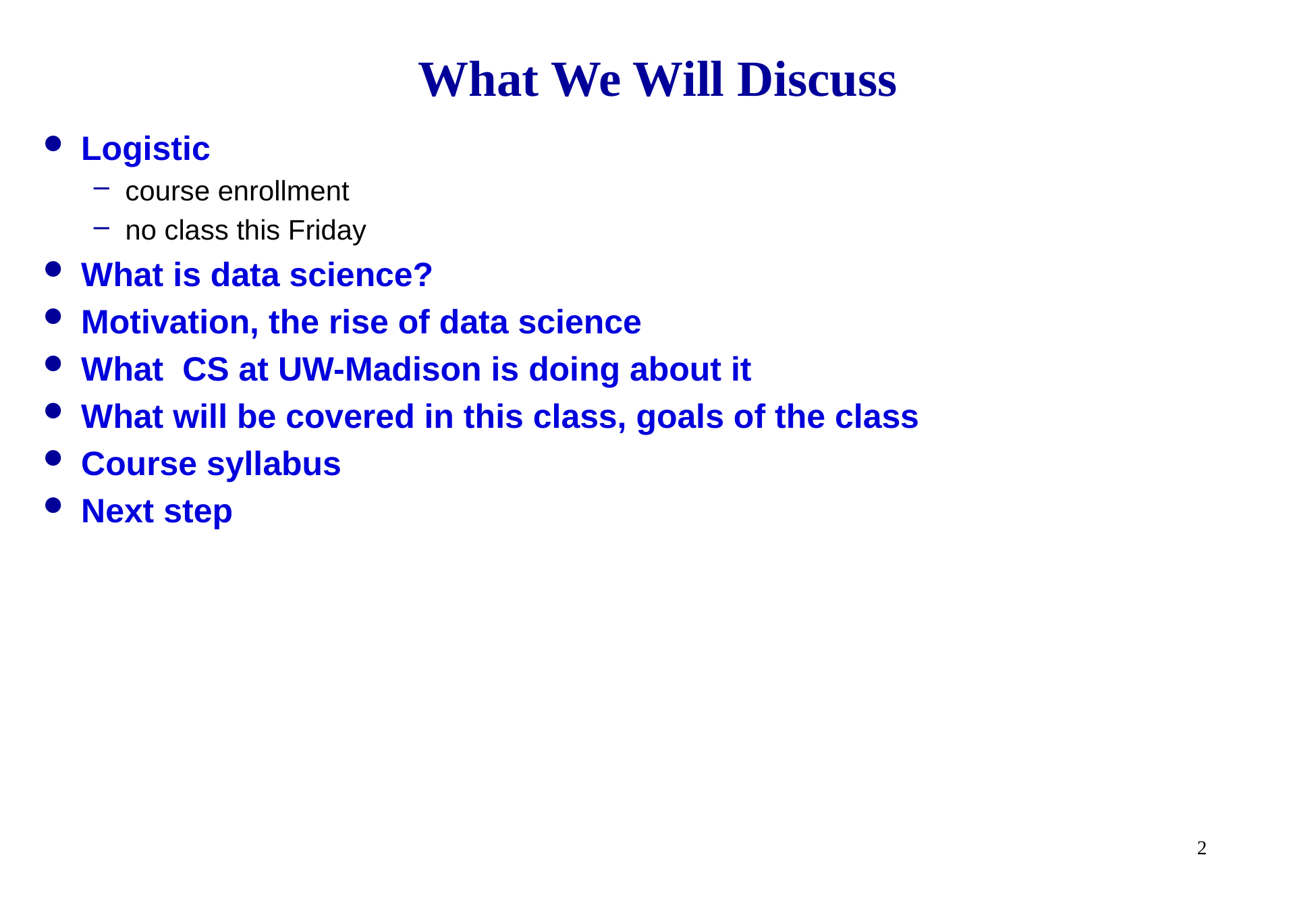

# What We Will Discuss
Logistic
course enrollment
no class this Friday
What is data science?
Motivation, the rise of data science
What  CS at UW-Madison is doing about it
What will be covered in this class, goals of the class
Course syllabus
Next step
2